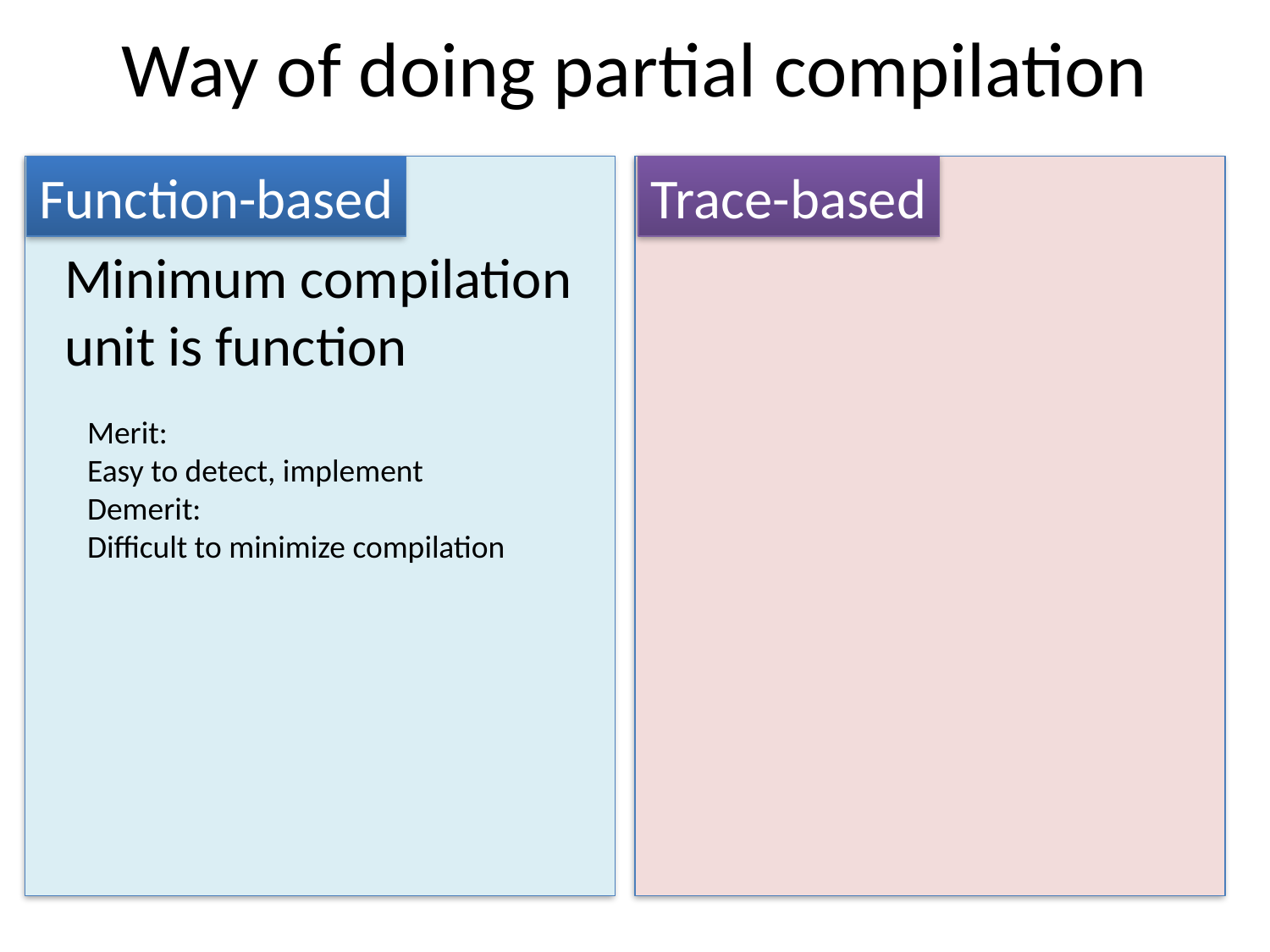

# Way of doing partial compilation

Function-based

Trace-based
Minimum compilation
unit is function
Merit:
Easy to detect, implement
Demerit:
Difficult to minimize compilation